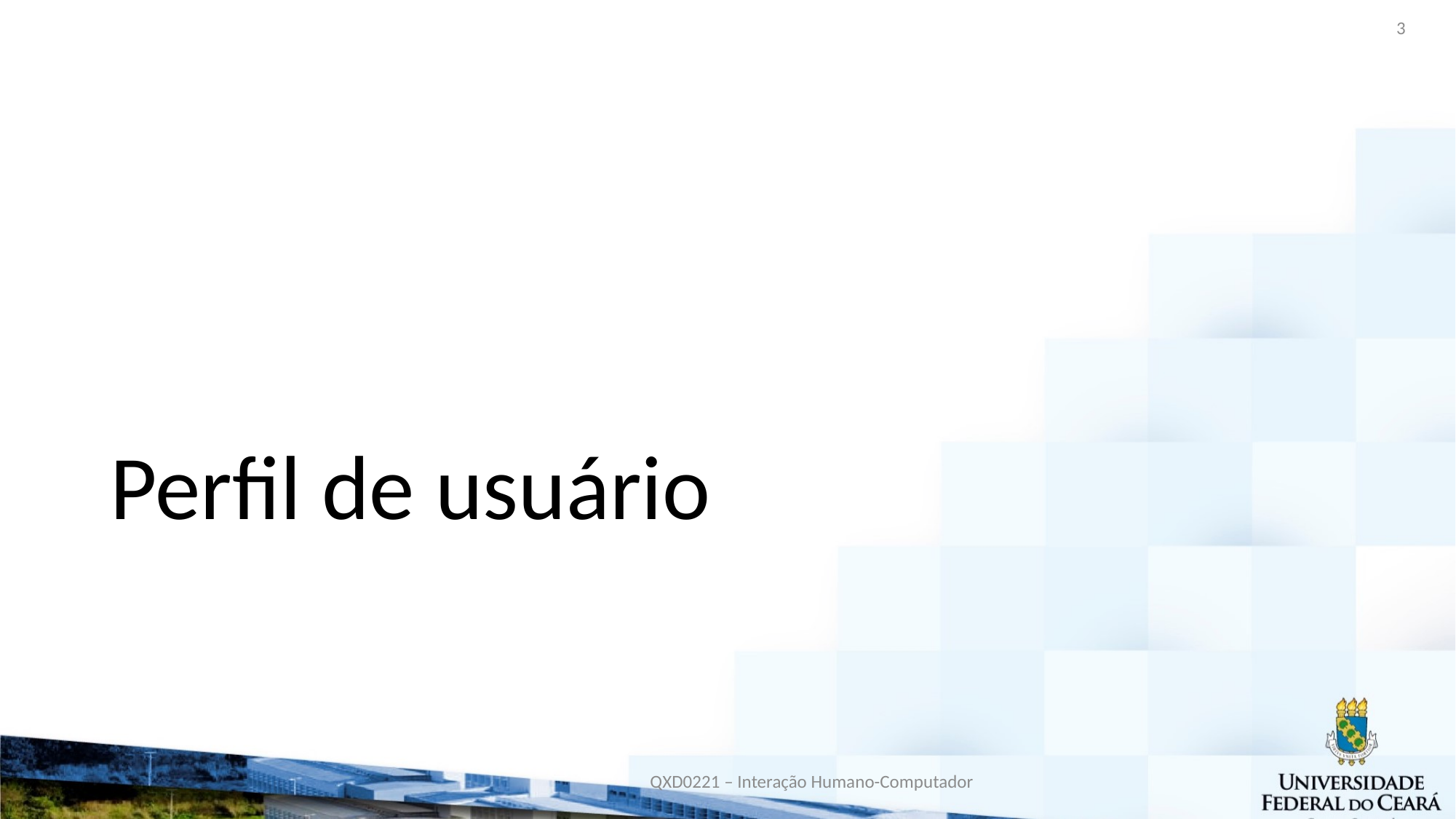

3
# Perfil de usuário

QXD0221 – Interação Humano-Computador